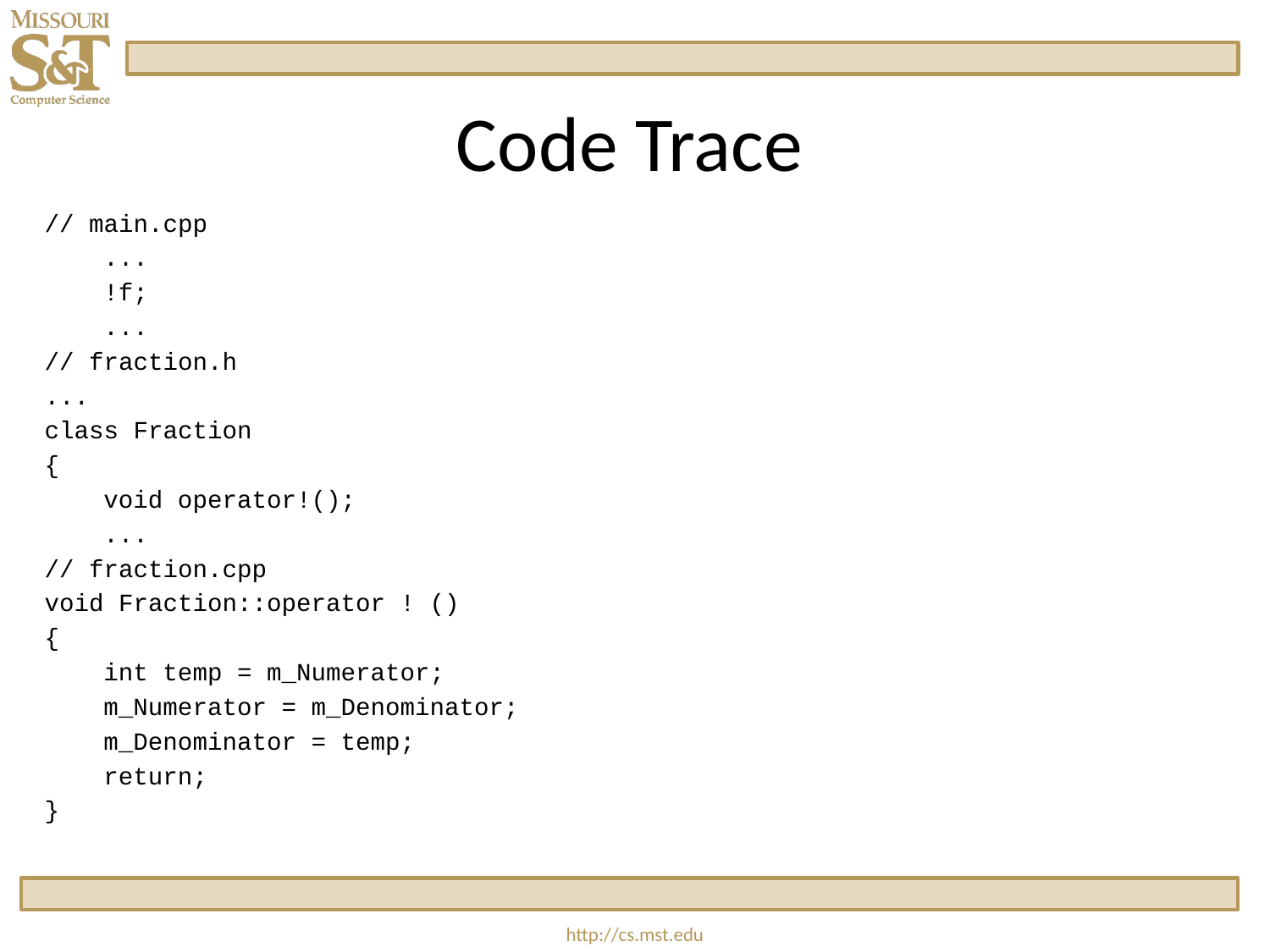

# Code Trace
// main.cpp
    ...
    !f;
    ...
// fraction.h
...
class Fraction
{
    void operator!();
    ...
// fraction.cpp
void Fraction::operator ! ()
{
    int temp = m_Numerator;
    m_Numerator = m_Denominator;
    m_Denominator = temp;
    return;
}